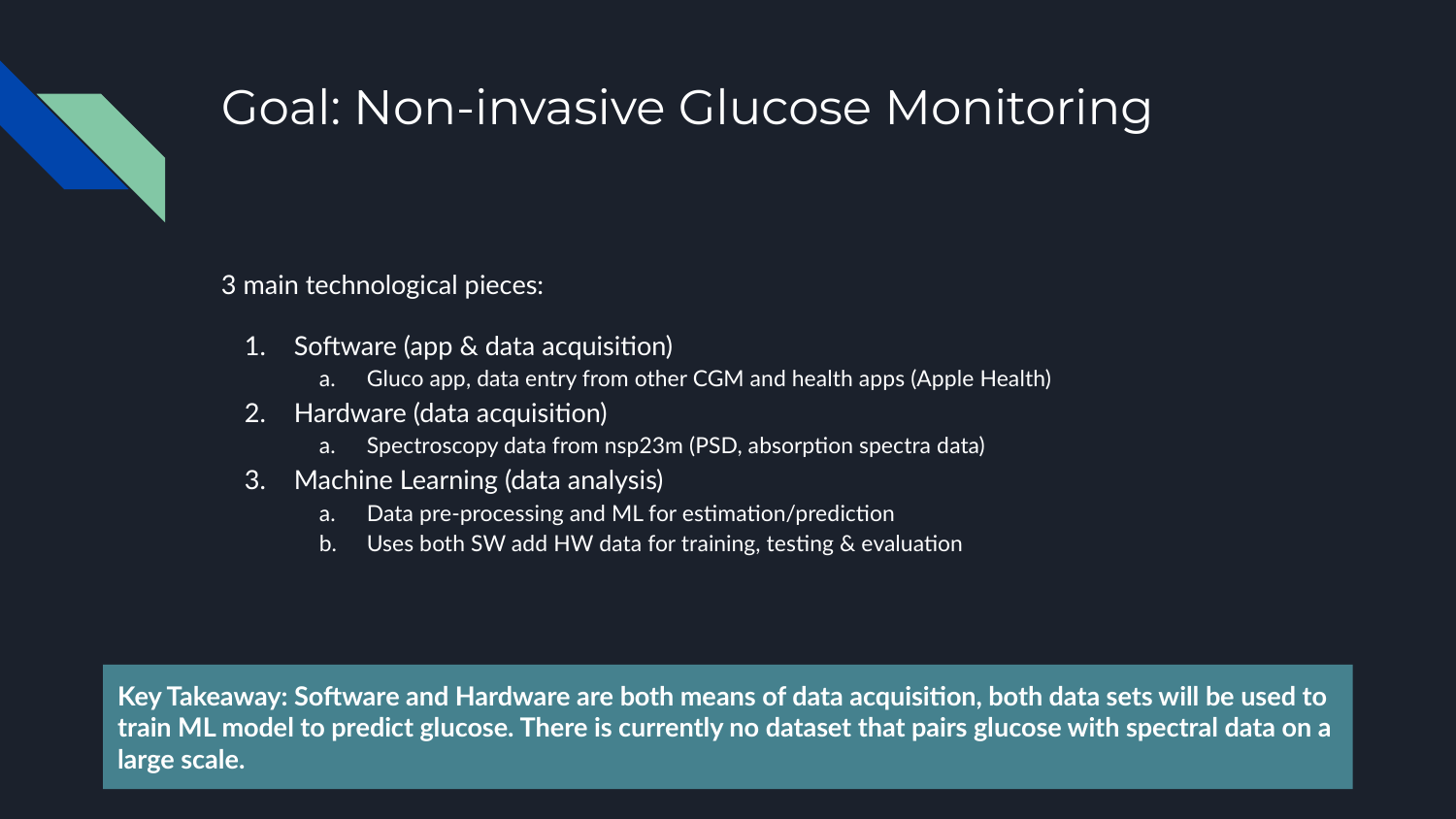

# Goal: Non-invasive Glucose Monitoring
3 main technological pieces:
Software (app & data acquisition)
Gluco app, data entry from other CGM and health apps (Apple Health)
Hardware (data acquisition)
Spectroscopy data from nsp23m (PSD, absorption spectra data)
Machine Learning (data analysis)
Data pre-processing and ML for estimation/prediction
Uses both SW add HW data for training, testing & evaluation
Key Takeaway: Software and Hardware are both means of data acquisition, both data sets will be used to train ML model to predict glucose. There is currently no dataset that pairs glucose with spectral data on a large scale.